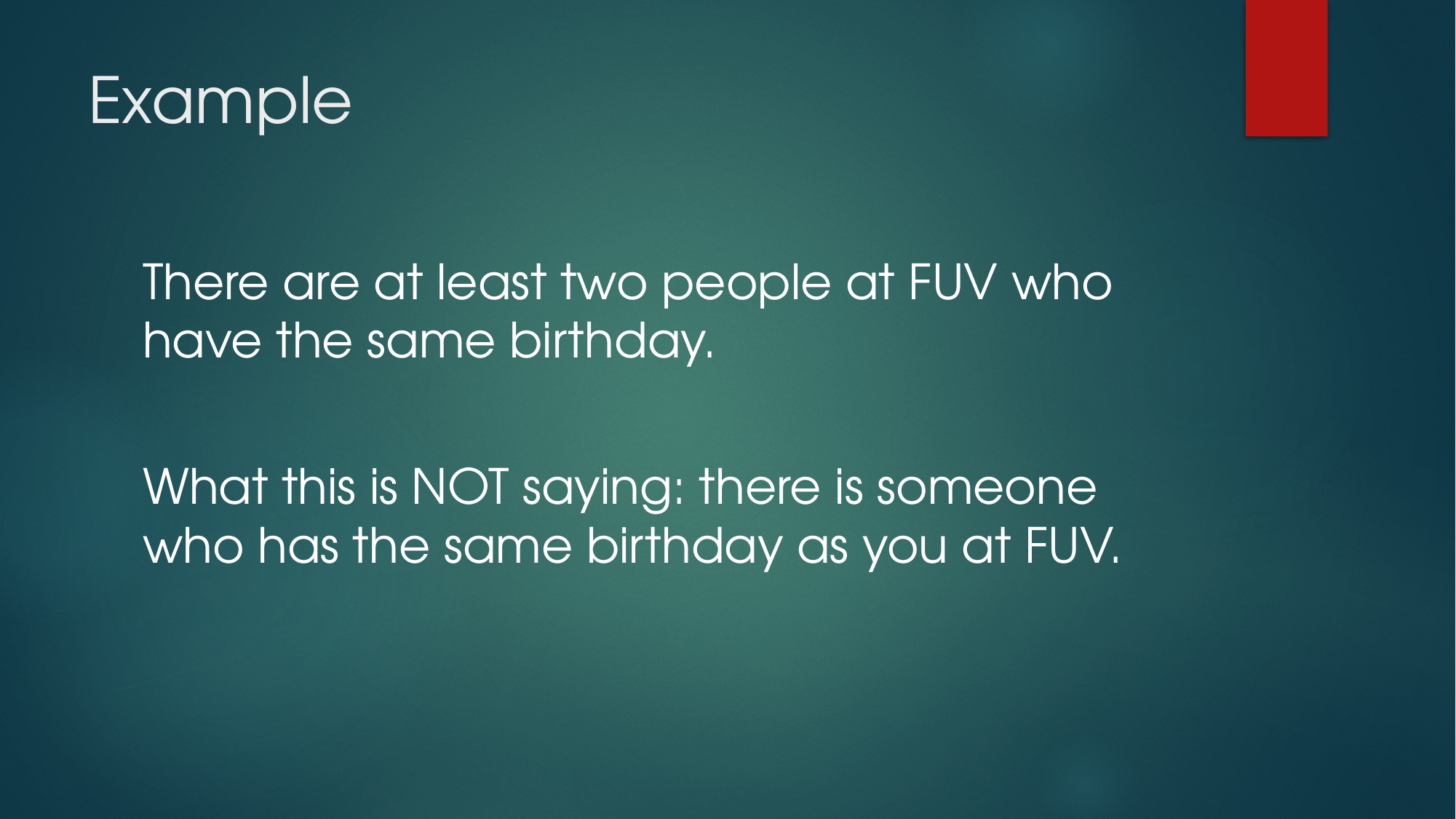

# Example
There are at least two people at FUV who have the same birthday.

What this is NOT saying: there is someone who has the same birthday as you at FUV.